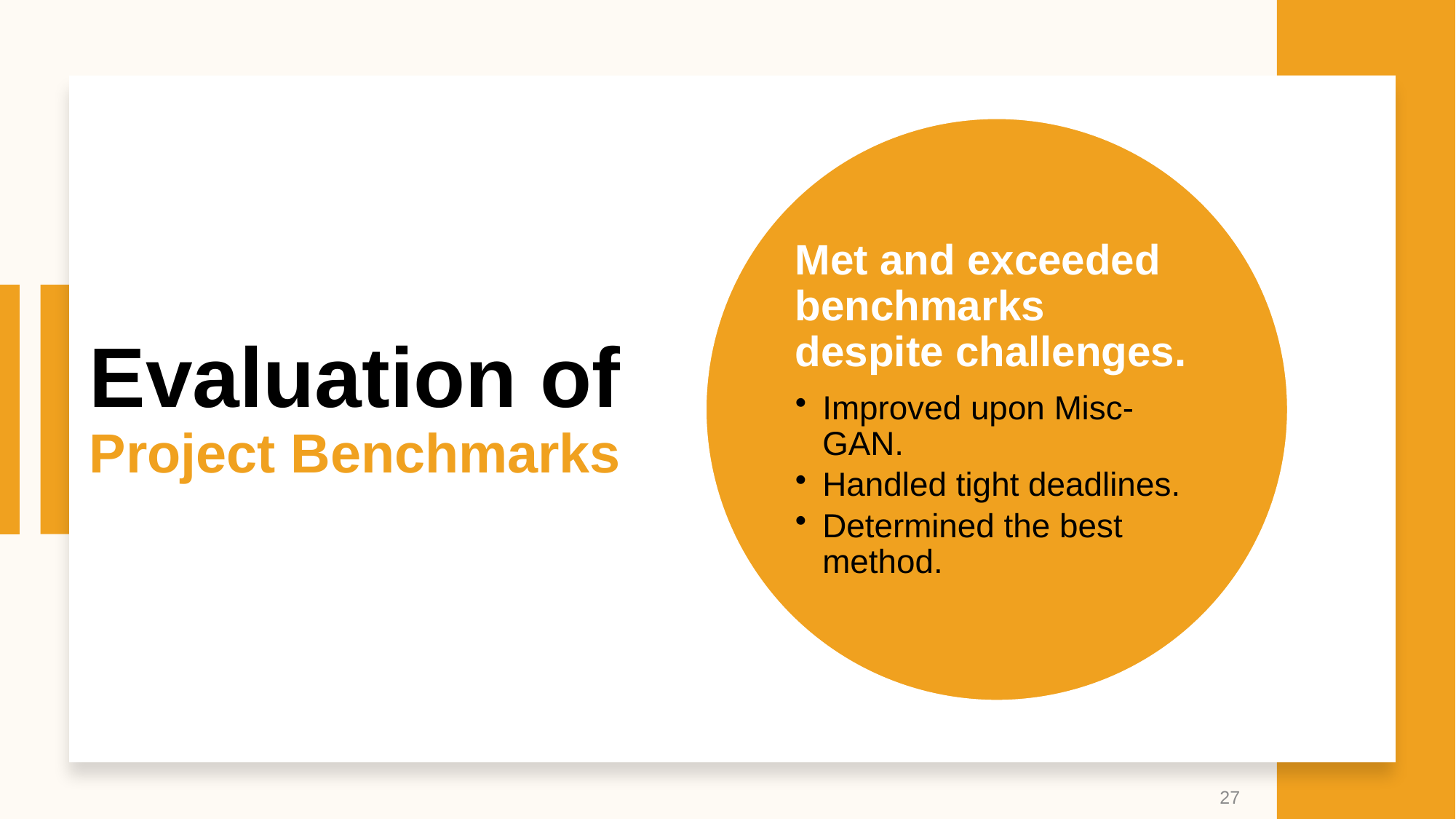

Met and exceeded benchmarks despite challenges.
Improved upon Misc-GAN.
Handled tight deadlines.
Determined the best method.
# Evaluation of Project Benchmarks

27